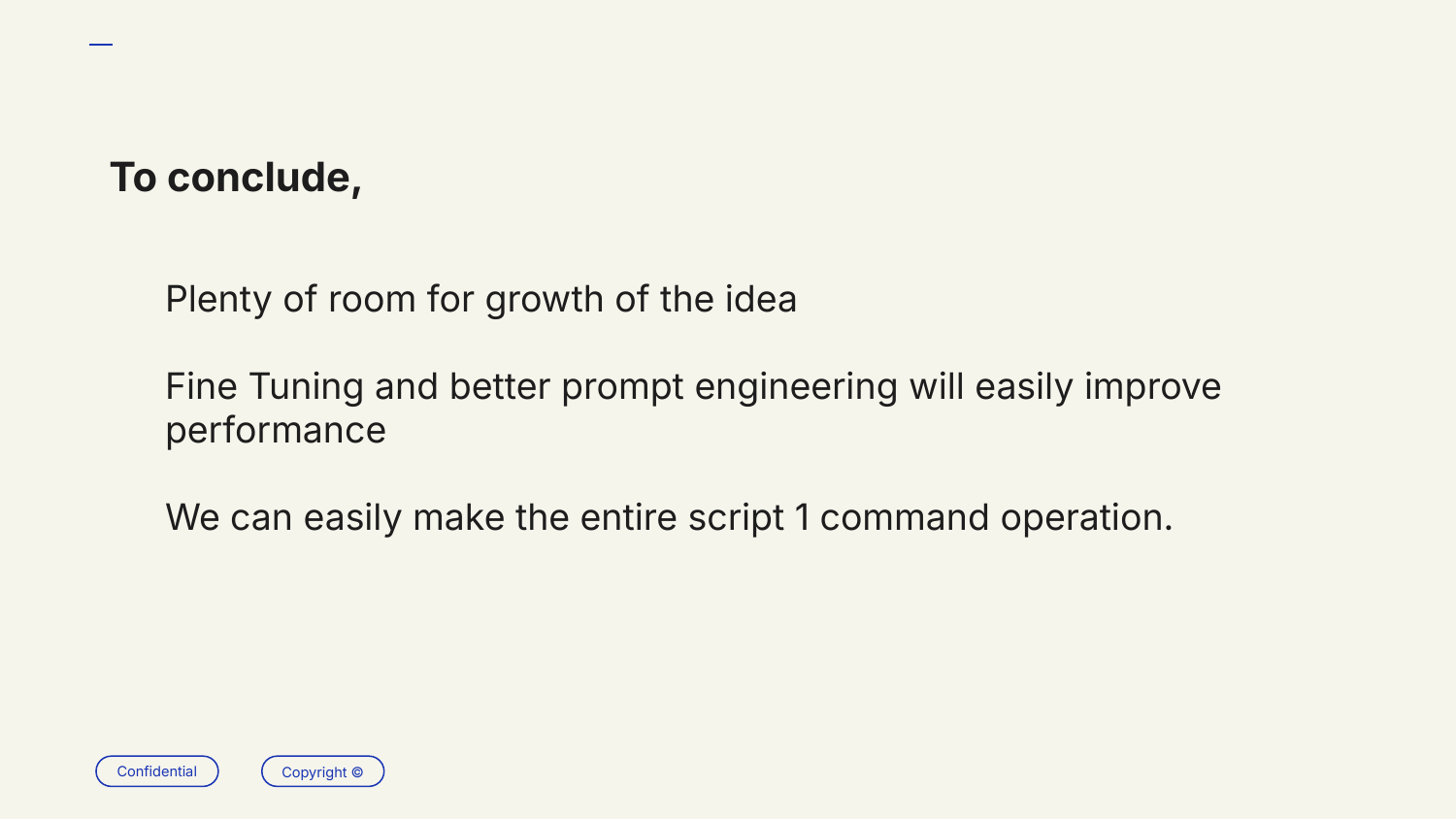

To conclude,
Plenty of room for growth of the idea

Fine Tuning and better prompt engineering will easily improve performance

We can easily make the entire script 1 command operation.